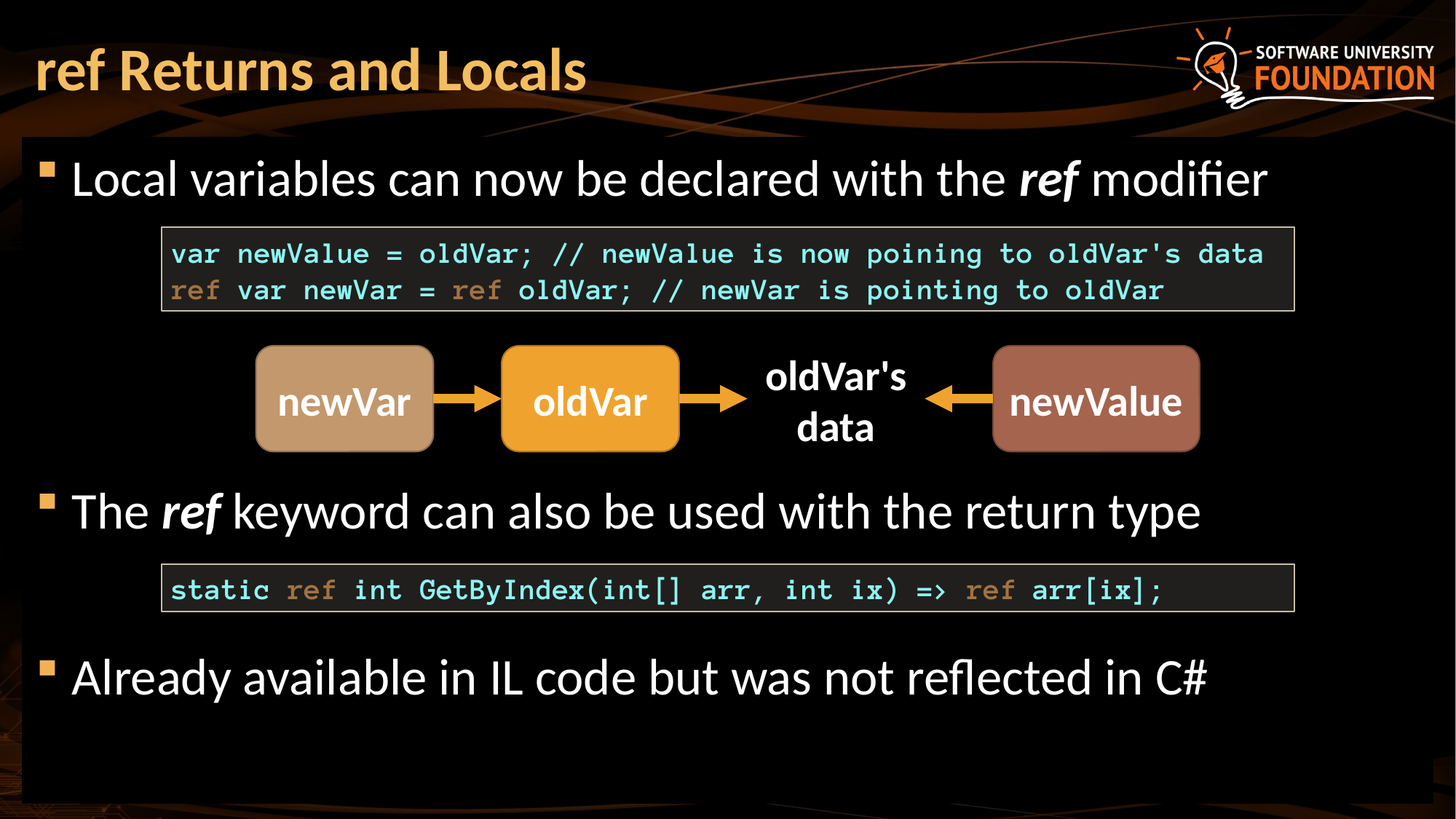

# ref Returns and Locals
Local variables can now be declared with the ref modifier

The ref keyword can also be used with the return type

Already available in IL code but was not reflected in C#
var newValue = oldVar; // newValue is now poining to oldVar's data
ref var newVar = ref oldVar; // newVar is pointing to oldVar
newVar
oldVar
oldVar's data
newValue
static ref int GetByIndex(int[] arr, int ix) => ref arr[ix];
38